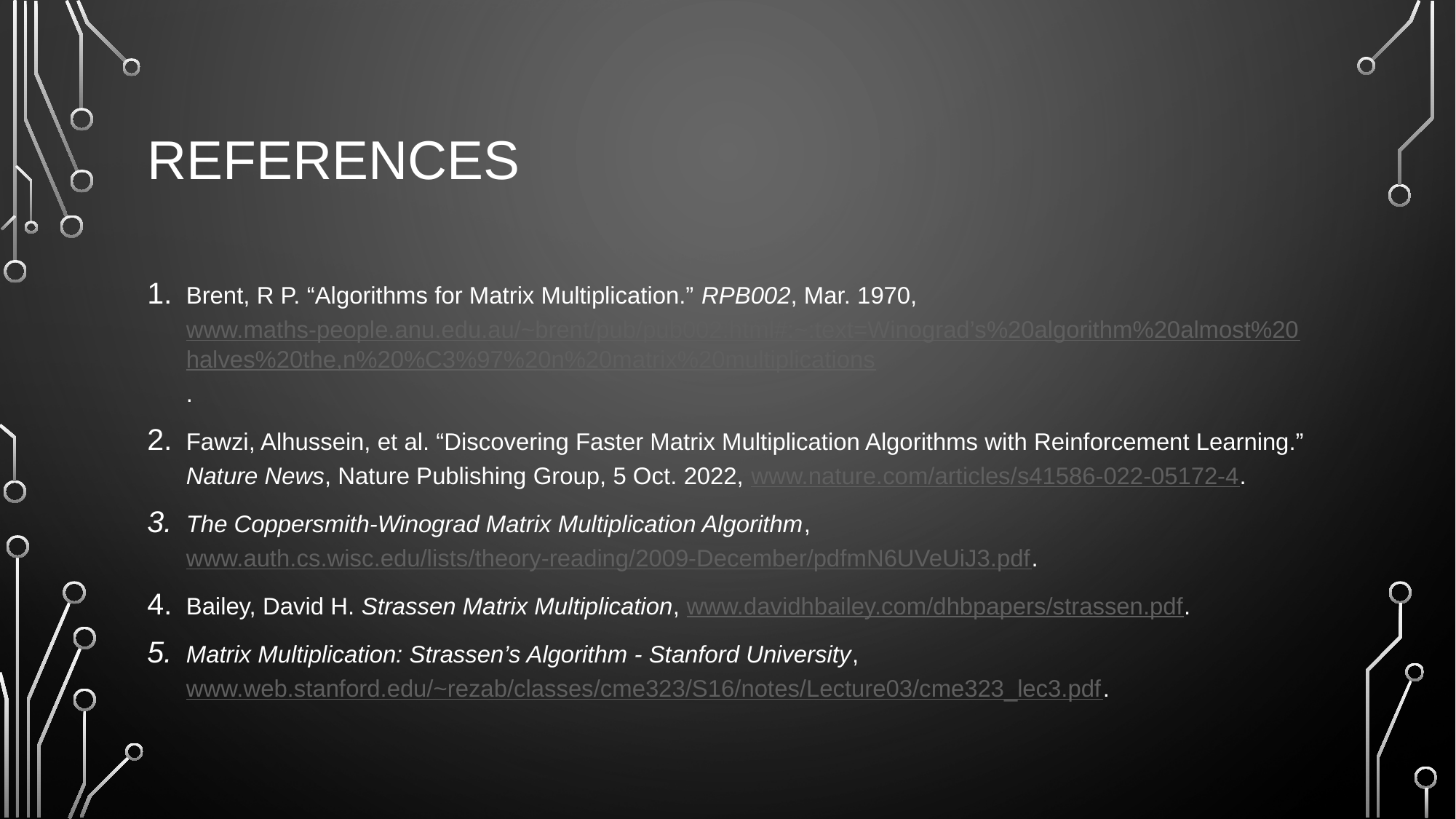

# References
Brent, R P. “Algorithms for Matrix Multiplication.” RPB002, Mar. 1970, www.maths-people.anu.edu.au/~brent/pub/pub002.html#:~:text=Winograd’s%20algorithm%20almost%20halves%20the,n%20%C3%97%20n%20matrix%20multiplications.
Fawzi, Alhussein, et al. “Discovering Faster Matrix Multiplication Algorithms with Reinforcement Learning.” Nature News, Nature Publishing Group, 5 Oct. 2022, www.nature.com/articles/s41586-022-05172-4.
The Coppersmith-Winograd Matrix Multiplication Algorithm, www.auth.cs.wisc.edu/lists/theory-reading/2009-December/pdfmN6UVeUiJ3.pdf.
Bailey, David H. Strassen Matrix Multiplication, www.davidhbailey.com/dhbpapers/strassen.pdf.
Matrix Multiplication: Strassen’s Algorithm - Stanford University, www.web.stanford.edu/~rezab/classes/cme323/S16/notes/Lecture03/cme323_lec3.pdf.